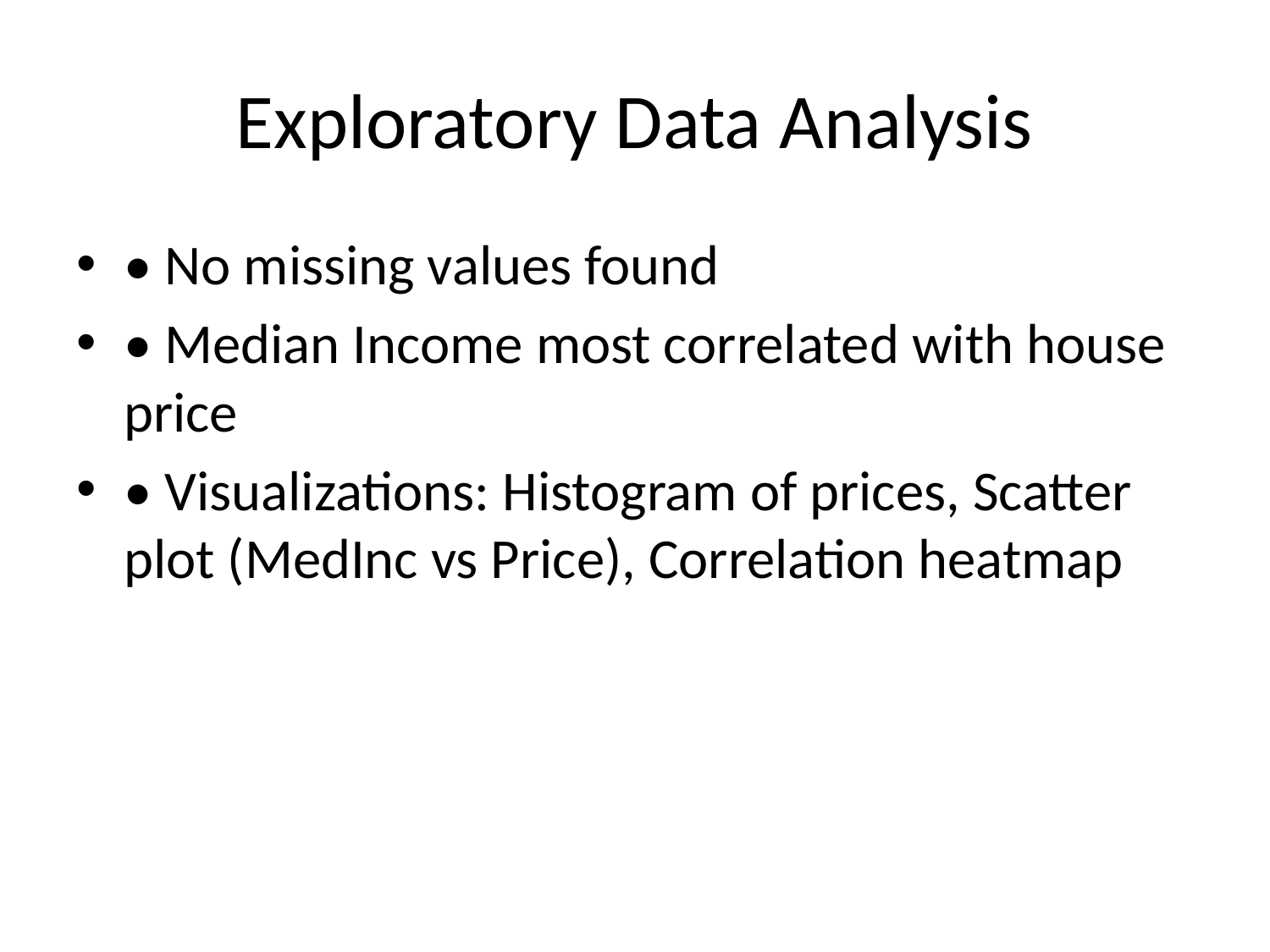

# Exploratory Data Analysis
• No missing values found
• Median Income most correlated with house price
• Visualizations: Histogram of prices, Scatter plot (MedInc vs Price), Correlation heatmap